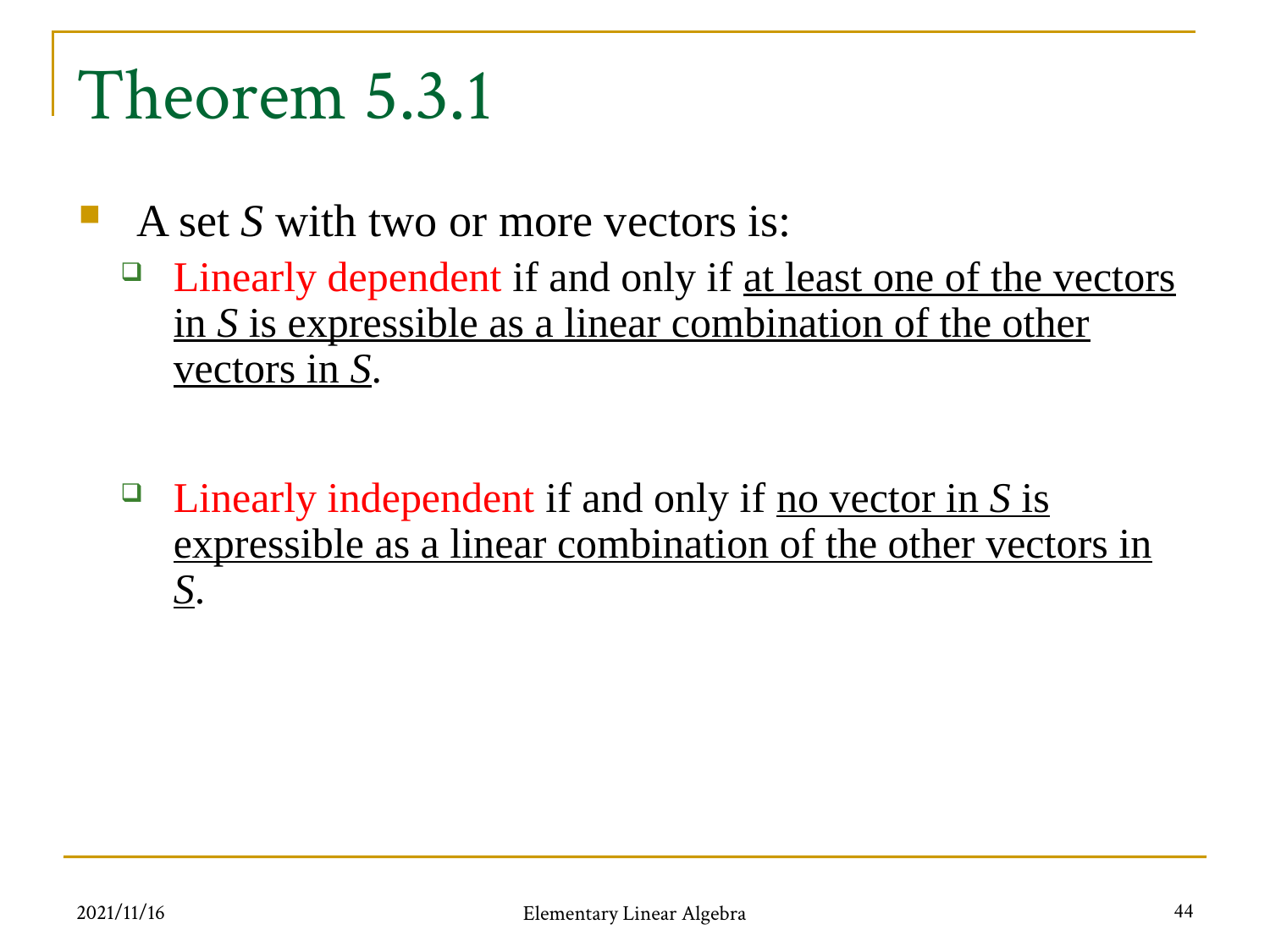

# Theorem 5.3.1
A set S with two or more vectors is:
Linearly dependent if and only if at least one of the vectors in S is expressible as a linear combination of the other vectors in S.

Linearly independent if and only if no vector in S is expressible as a linear combination of the other vectors in S.
2021/11/16
44
Elementary Linear Algebra